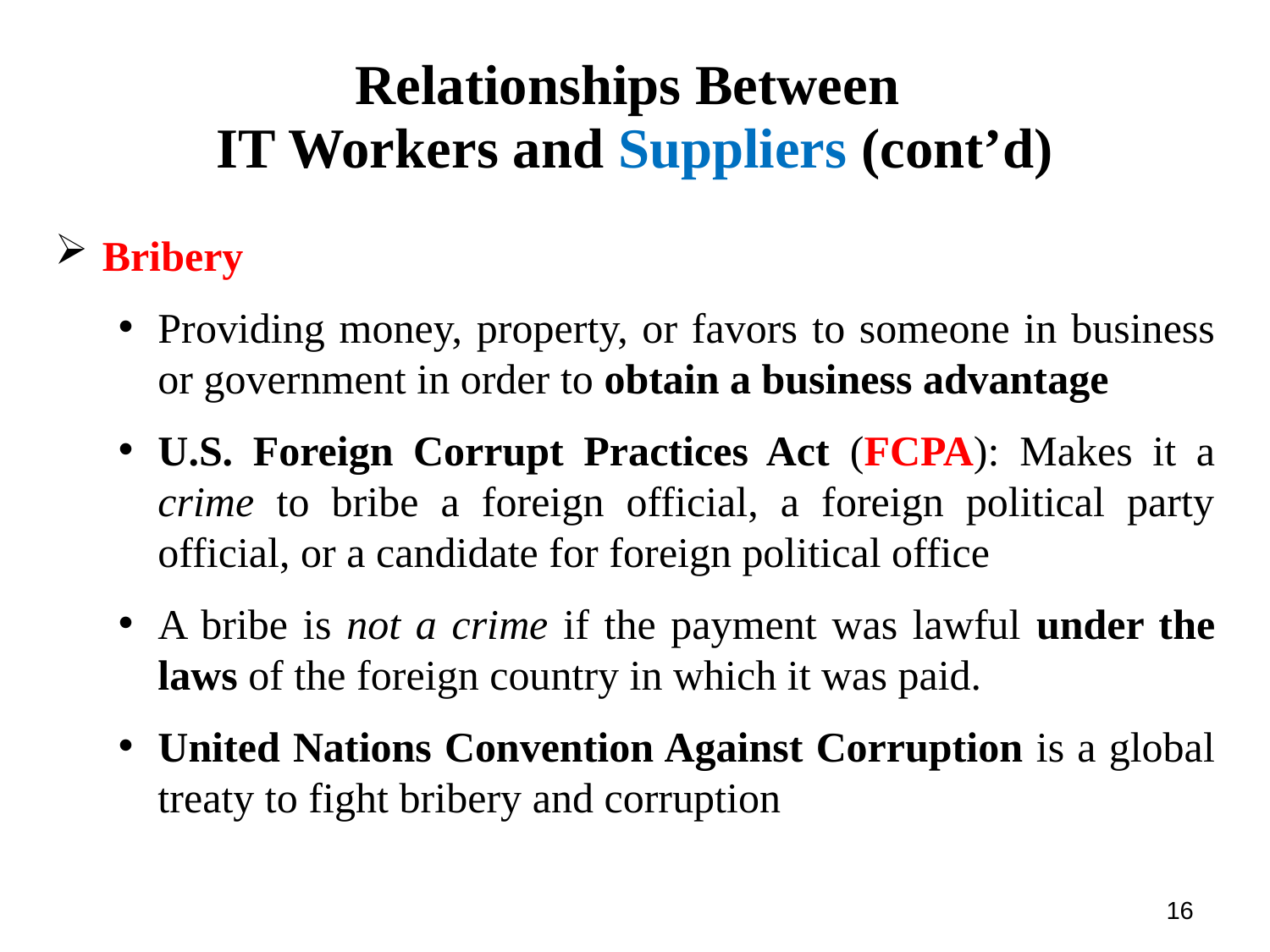

# Relationships Between IT Workers and Suppliers (cont’d)
Bribery
Providing money, property, or favors to someone in business or government in order to obtain a business advantage
U.S. Foreign Corrupt Practices Act (FCPA): Makes it a crime to bribe a foreign official, a foreign political party official, or a candidate for foreign political office
A bribe is not a crime if the payment was lawful under the laws of the foreign country in which it was paid.
United Nations Convention Against Corruption is a global treaty to fight bribery and corruption

16